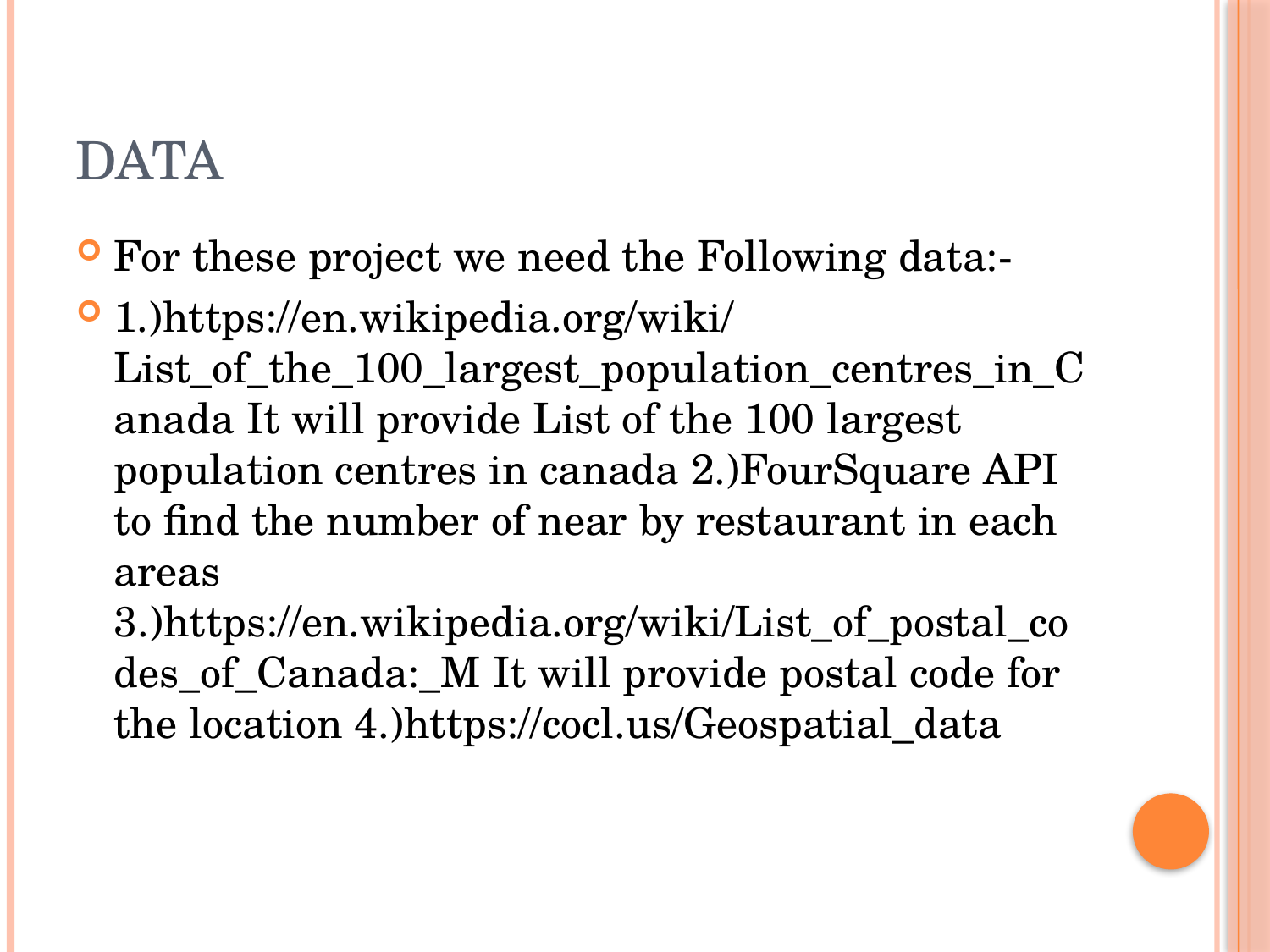

# Data
For these project we need the Following data:-
1.)https://en.wikipedia.org/wiki/List_of_the_100_largest_population_centres_in_Canada It will provide List of the 100 largest population centres in canada 2.)FourSquare API to find the number of near by restaurant in each areas 3.)https://en.wikipedia.org/wiki/List_of_postal_codes_of_Canada:_M It will provide postal code for the location 4.)https://cocl.us/Geospatial_data